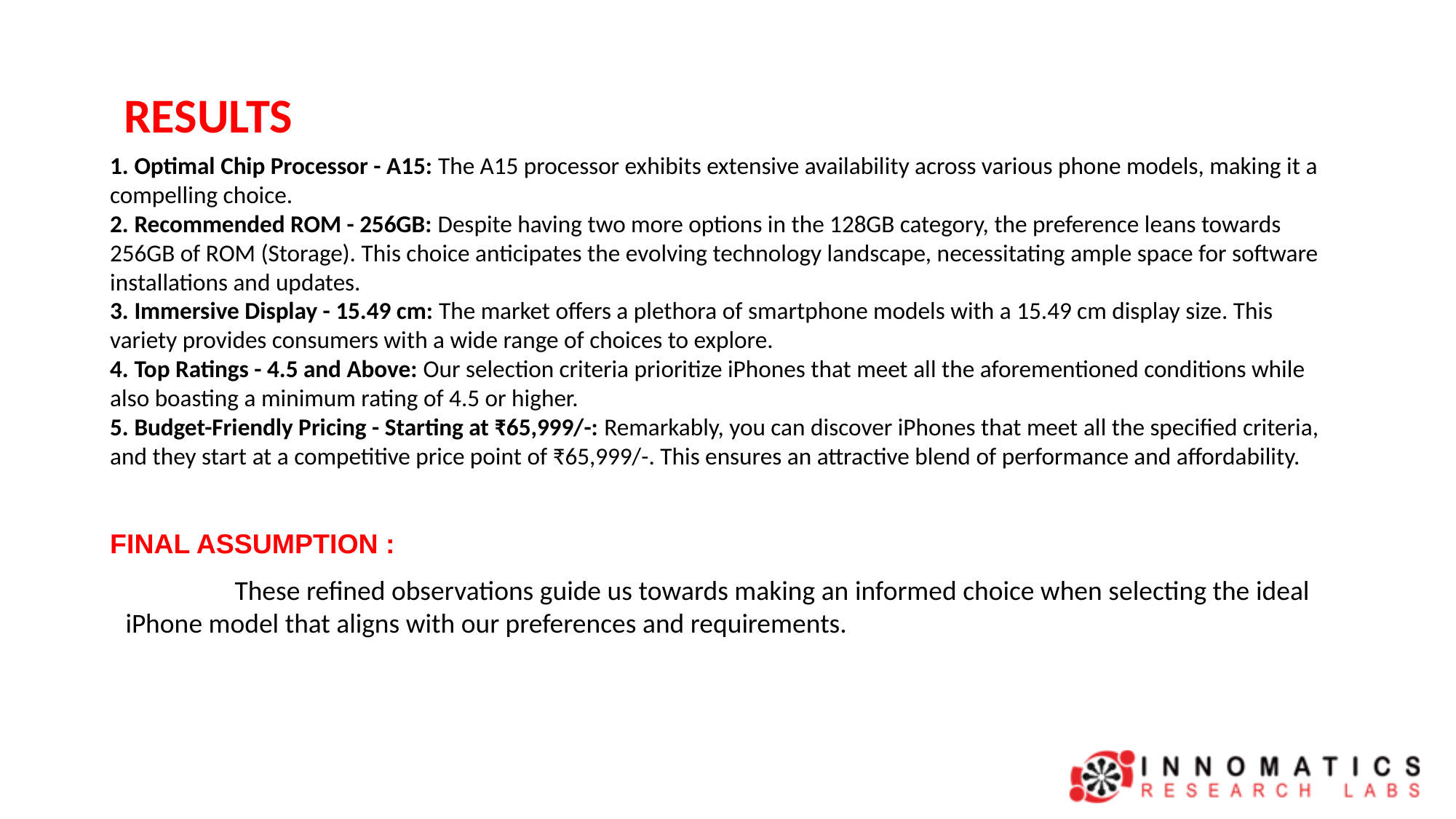

# RESULTS
1. Optimal Chip Processor - A15: The A15 processor exhibits extensive availability across various phone models, making it a compelling choice.
2. Recommended ROM - 256GB: Despite having two more options in the 128GB category, the preference leans towards 256GB of ROM (Storage). This choice anticipates the evolving technology landscape, necessitating ample space for software installations and updates.
3. Immersive Display - 15.49 cm: The market offers a plethora of smartphone models with a 15.49 cm display size. This variety provides consumers with a wide range of choices to explore.
4. Top Ratings - 4.5 and Above: Our selection criteria prioritize iPhones that meet all the aforementioned conditions while also boasting a minimum rating of 4.5 or higher.
5. Budget-Friendly Pricing - Starting at ₹65,999/-: Remarkably, you can discover iPhones that meet all the specified criteria, and they start at a competitive price point of ₹65,999/-. This ensures an attractive blend of performance and affordability.
FINAL ASSUMPTION :
	These refined observations guide us towards making an informed choice when selecting the ideal iPhone model that aligns with our preferences and requirements.